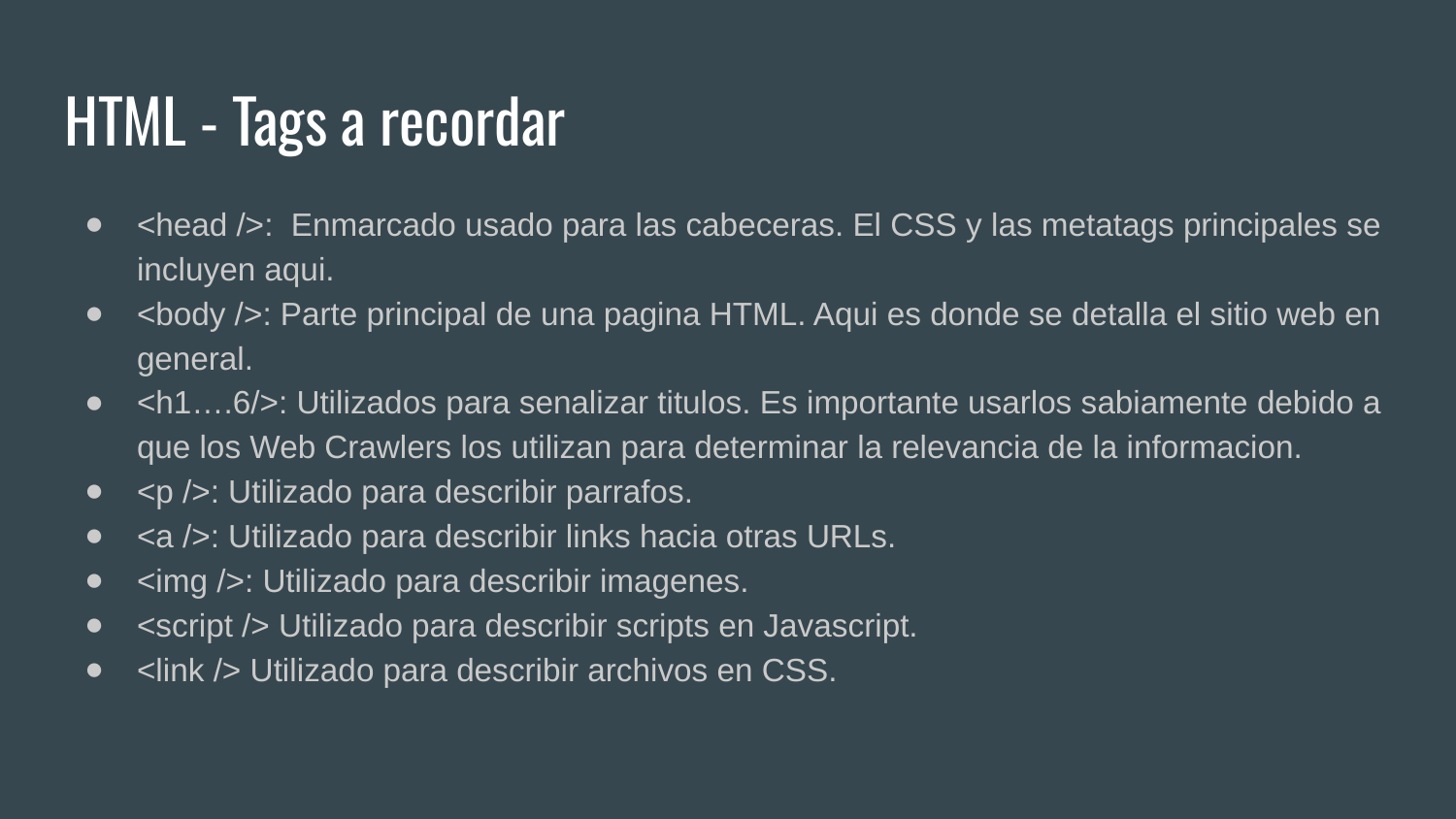

# HTML - Tags a recordar
<head />:  Enmarcado usado para las cabeceras. El CSS y las metatags principales se incluyen aqui.
<body />: Parte principal de una pagina HTML. Aqui es donde se detalla el sitio web en general.
<h1….6/>: Utilizados para senalizar titulos. Es importante usarlos sabiamente debido a que los Web Crawlers los utilizan para determinar la relevancia de la informacion.
<p />: Utilizado para describir parrafos.
<a />: Utilizado para describir links hacia otras URLs.
<img />: Utilizado para describir imagenes.
<script /> Utilizado para describir scripts en Javascript.
<link /> Utilizado para describir archivos en CSS.